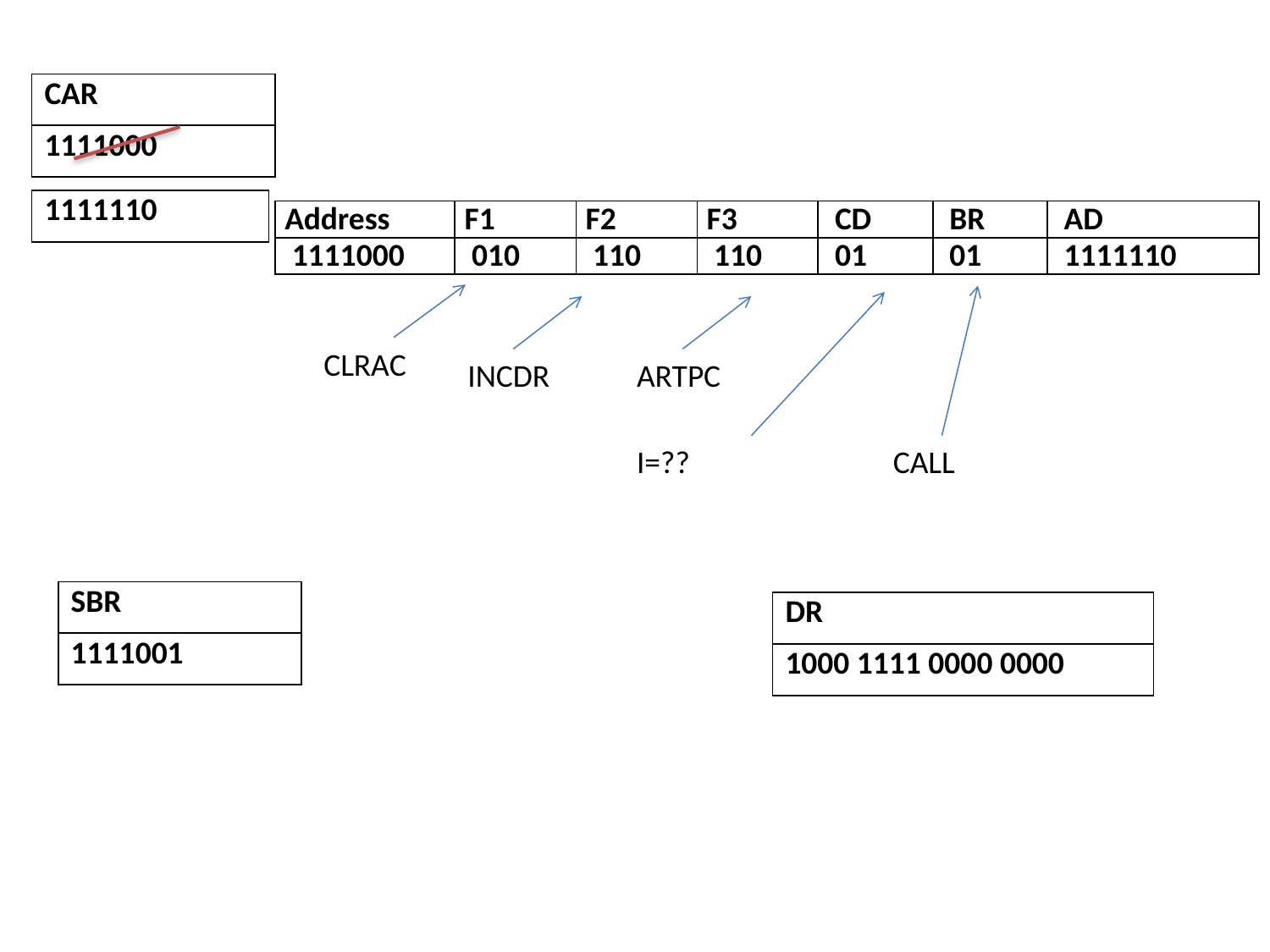

| CAR |
| --- |
| 1111000 |
| 1111110 |
| --- |
| Address | F1 | F2 | F3 | CD | BR | AD |
| --- | --- | --- | --- | --- | --- | --- |
| 1111000 | 010 | 110 | 110 | 01 | 01 | 1111110 |
CLRAC
INCDR
ARTPC
I=??
CALL
| SBR |
| --- |
| 1111001 |
| DR |
| --- |
| 1000 1111 0000 0000 |